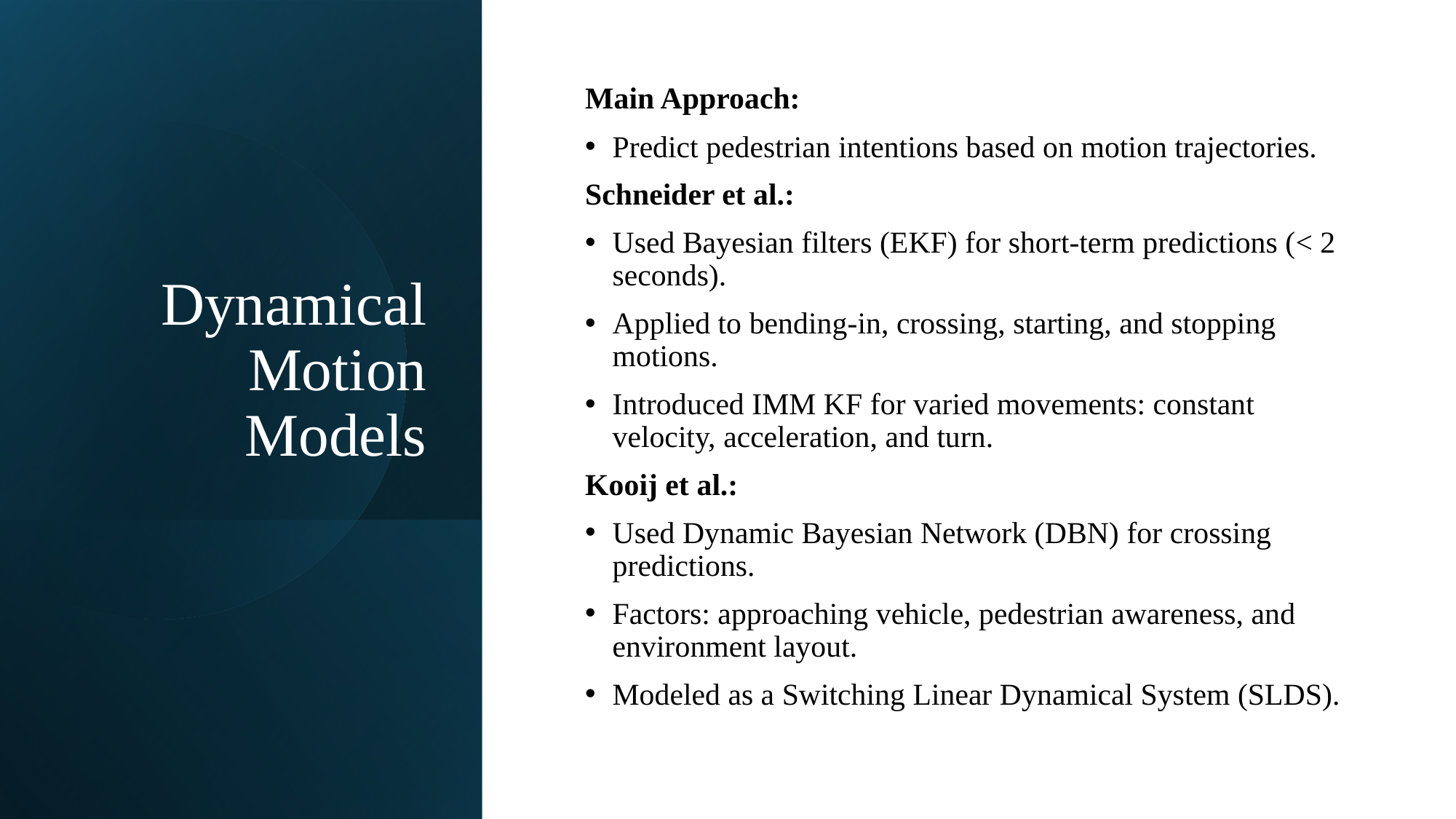

# Dynamical Motion Models
Main Approach:
Predict pedestrian intentions based on motion trajectories.
Schneider et al.:
Used Bayesian filters (EKF) for short-term predictions (< 2 seconds).
Applied to bending-in, crossing, starting, and stopping motions.
Introduced IMM KF for varied movements: constant velocity, acceleration, and turn.
Kooij et al.:
Used Dynamic Bayesian Network (DBN) for crossing predictions.
Factors: approaching vehicle, pedestrian awareness, and environment layout.
Modeled as a Switching Linear Dynamical System (SLDS).